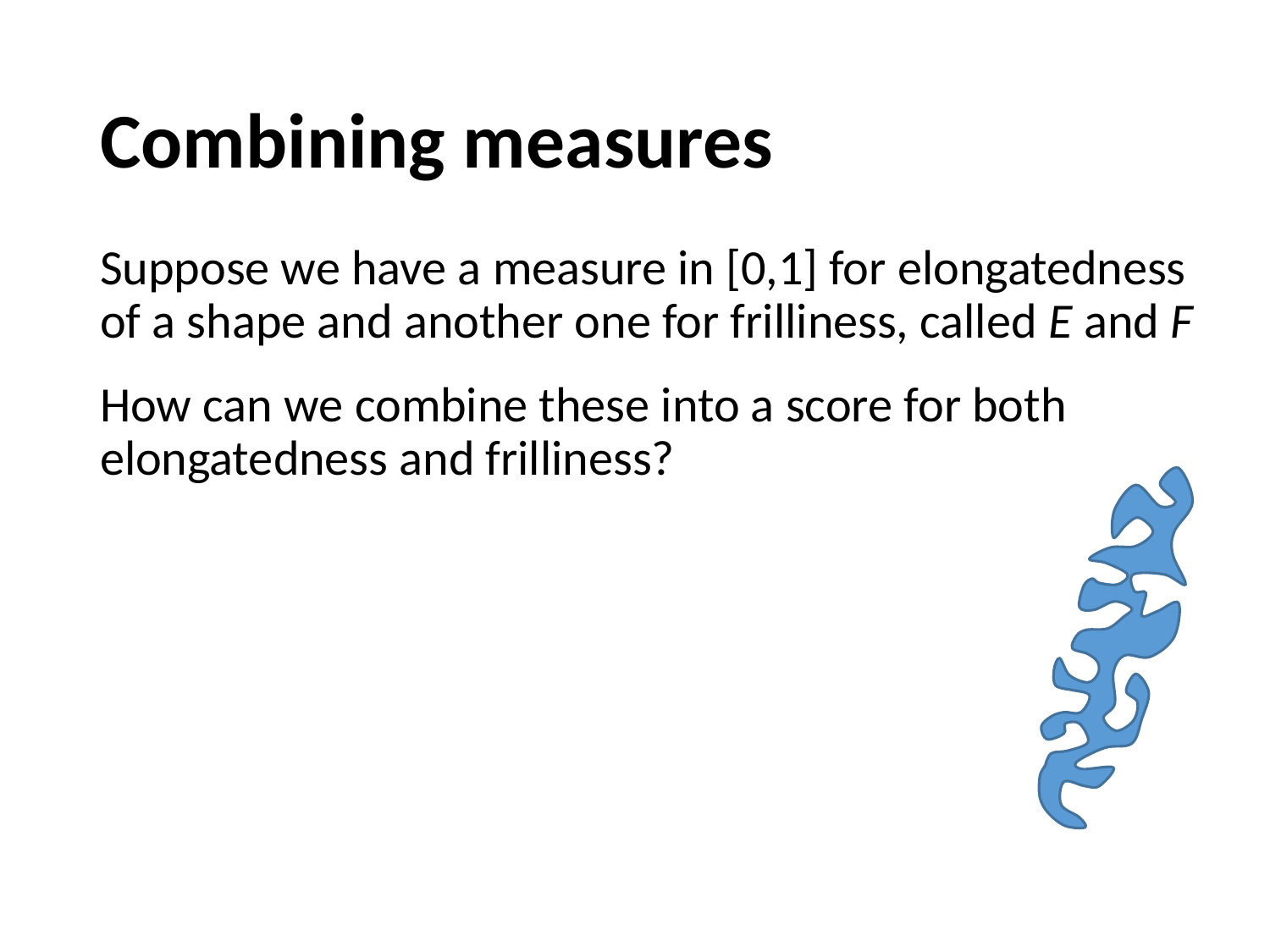

# Combining measures
Suppose we have a measure in [0,1] for elongatedness of a shape and another one for frilliness, called E and F
How can we combine these into a score for both elongatedness and frilliness?